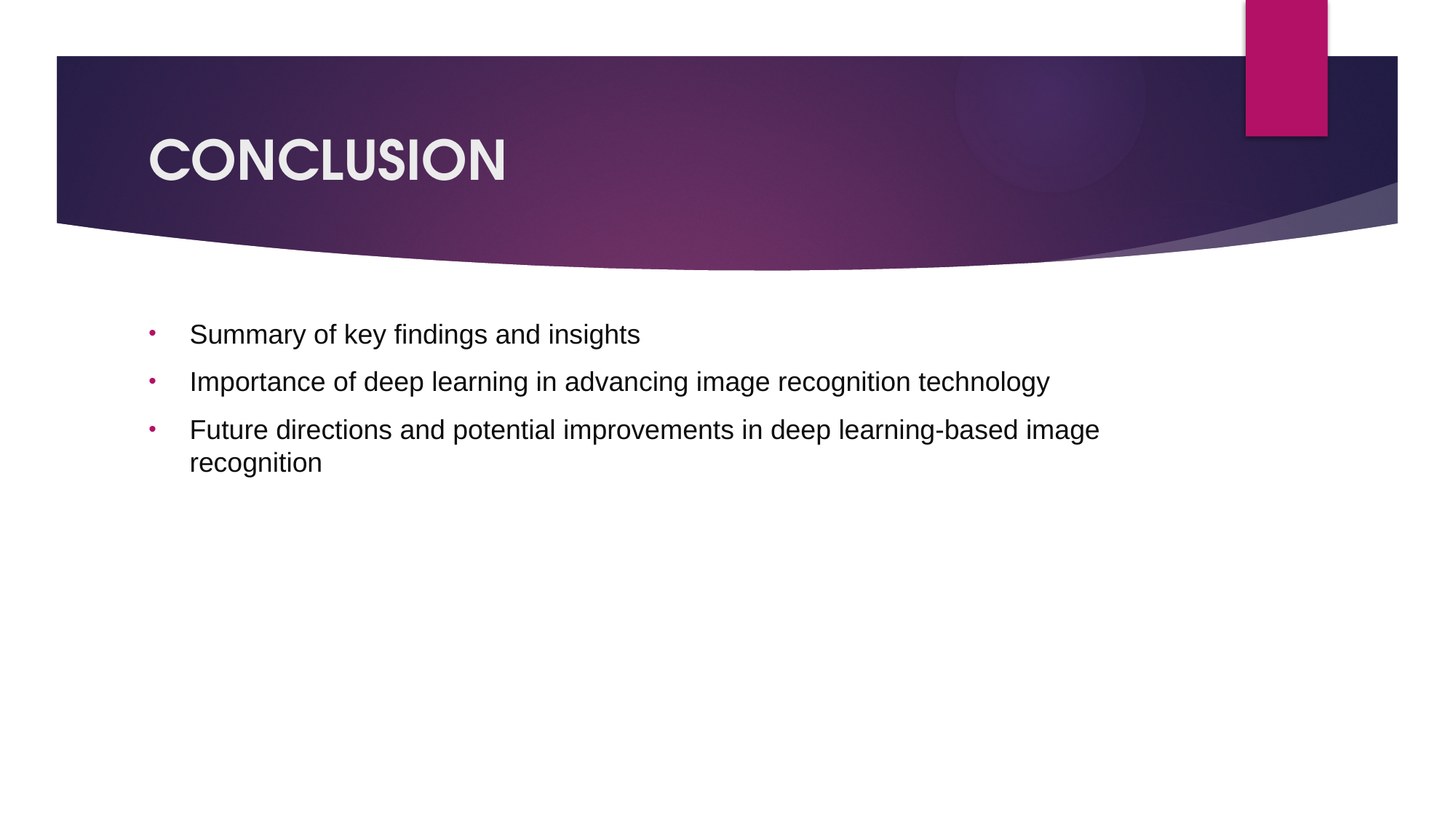

# CONCLUSION
Summary of key findings and insights
Importance of deep learning in advancing image recognition technology
Future directions and potential improvements in deep learning-based image recognition